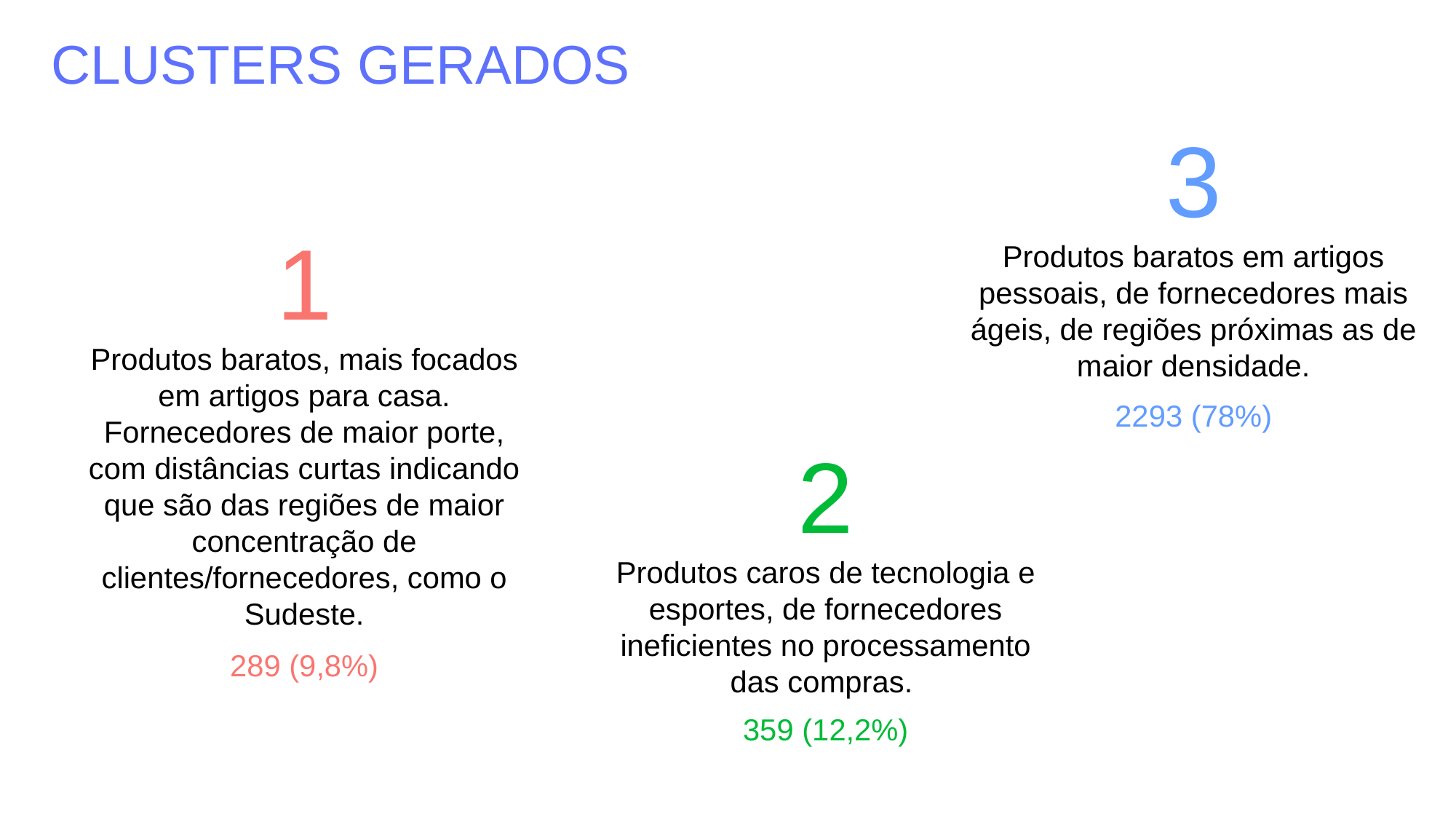

CLUSTERS GERADOS
3
Produtos baratos em artigos pessoais, de fornecedores mais ágeis, de regiões próximas as de maior densidade.
1
Produtos baratos, mais focados em artigos para casa. Fornecedores de maior porte, com distâncias curtas indicando que são das regiões de maior concentração de clientes/fornecedores, como o Sudeste.
2293 (78%)
2
Produtos caros de tecnologia e esportes, de fornecedores ineficientes no processamento das compras.
289 (9,8%)
359 (12,2%)